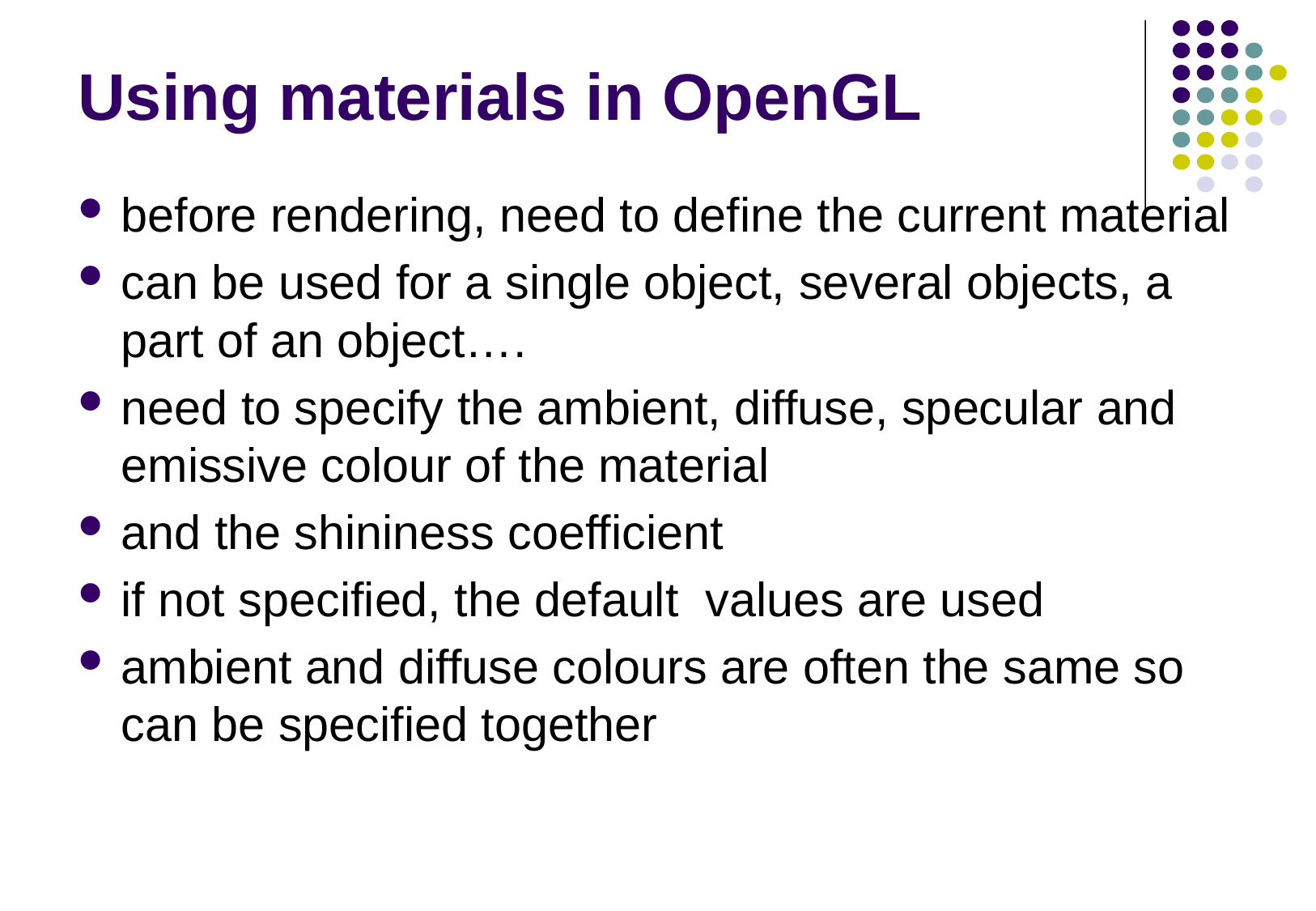

# Using materials in OpenGL
before rendering, need to define the current material
can be used for a single object, several objects, a part of an object….
need to specify the ambient, diffuse, specular and emissive colour of the material
and the shininess coefficient
if not specified, the default  values are used
ambient and diffuse colours are often the same so can be specified together